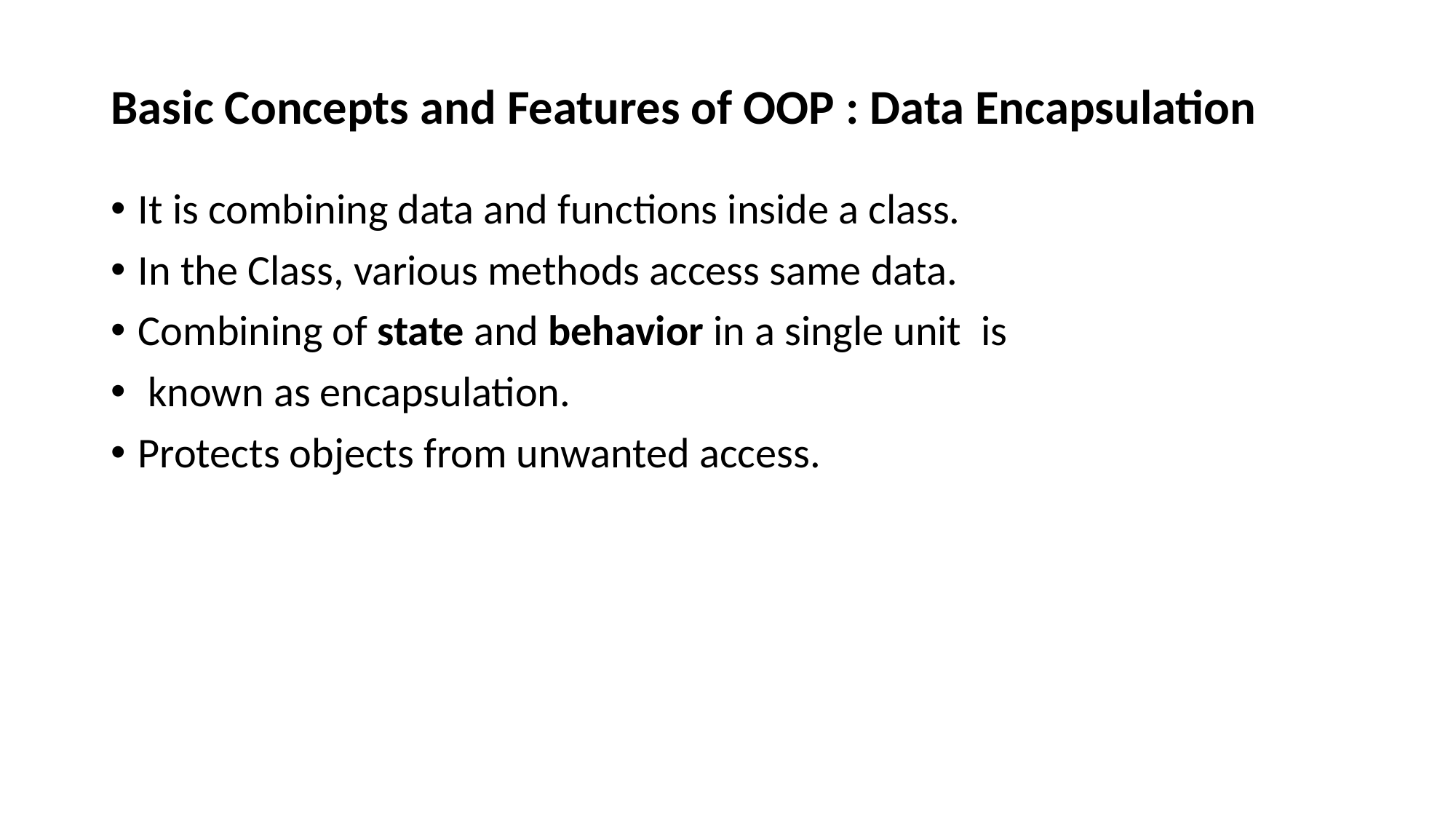

# Basic Concepts and Features of OOP : Data Encapsulation
It is combining data and functions inside a class.
In the Class, various methods access same data.
Combining of state and behavior in a single unit  is
 known as encapsulation.
Protects objects from unwanted access.